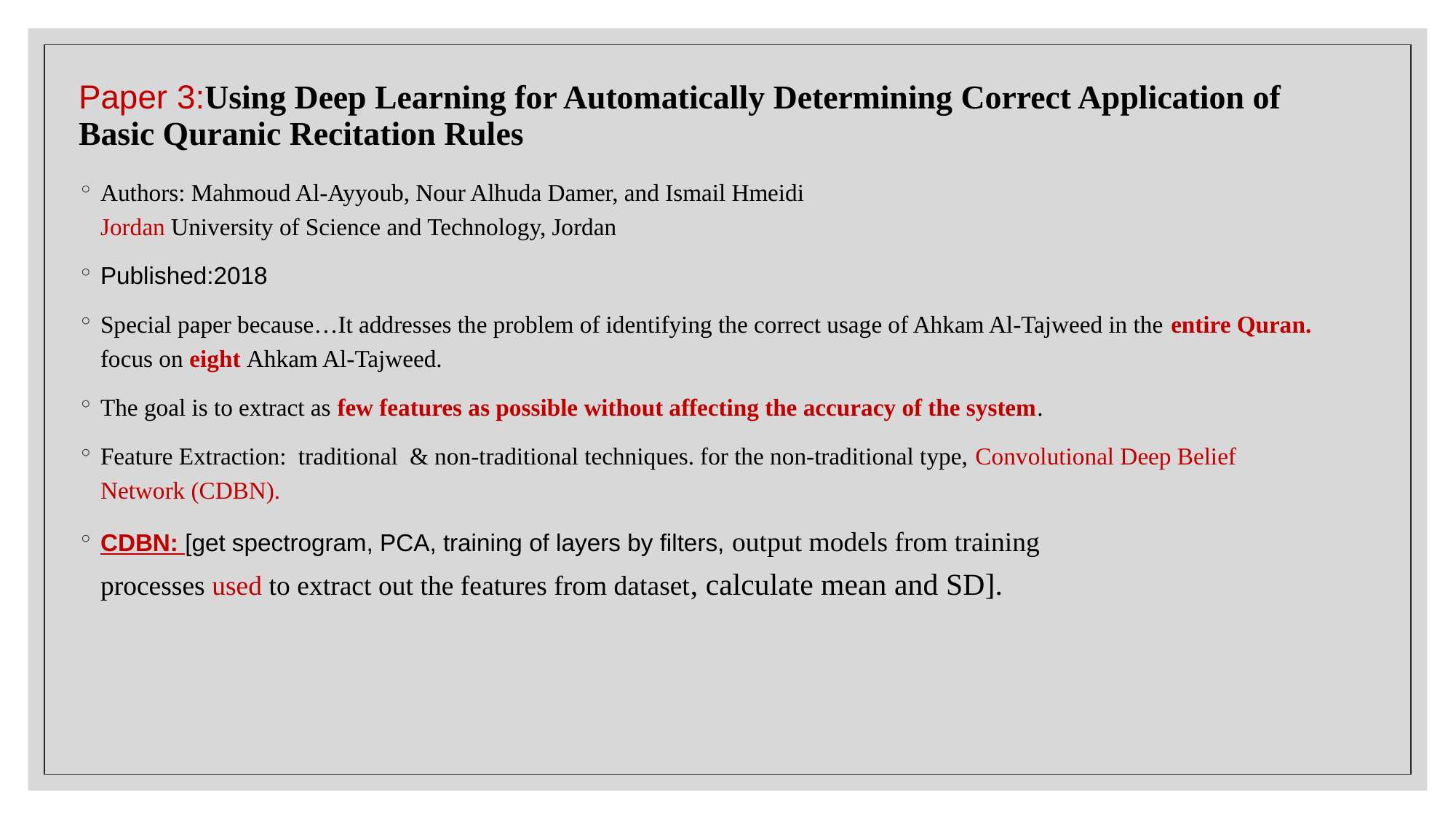

# Paper 3:Using Deep Learning for Automatically Determining Correct Application of Basic Quranic Recitation Rules
Authors: Mahmoud Al-Ayyoub, Nour Alhuda Damer, and Ismail Hmeidi
Jordan University of Science and Technology, Jordan
Published:2018
Special paper because…It addresses the problem of identifying the correct usage of Ahkam Al-Tajweed in the entire Quran.
focus on eight Ahkam Al-Tajweed.
The goal is to extract as few features as possible without affecting the accuracy of the system.
Feature Extraction:  traditional  & non-traditional techniques. for the non-traditional type, Convolutional Deep Belief Network (CDBN).
CDBN: [get spectrogram, PCA, training of layers by filters, output models from training
processes used to extract out the features from dataset, calculate mean and SD].